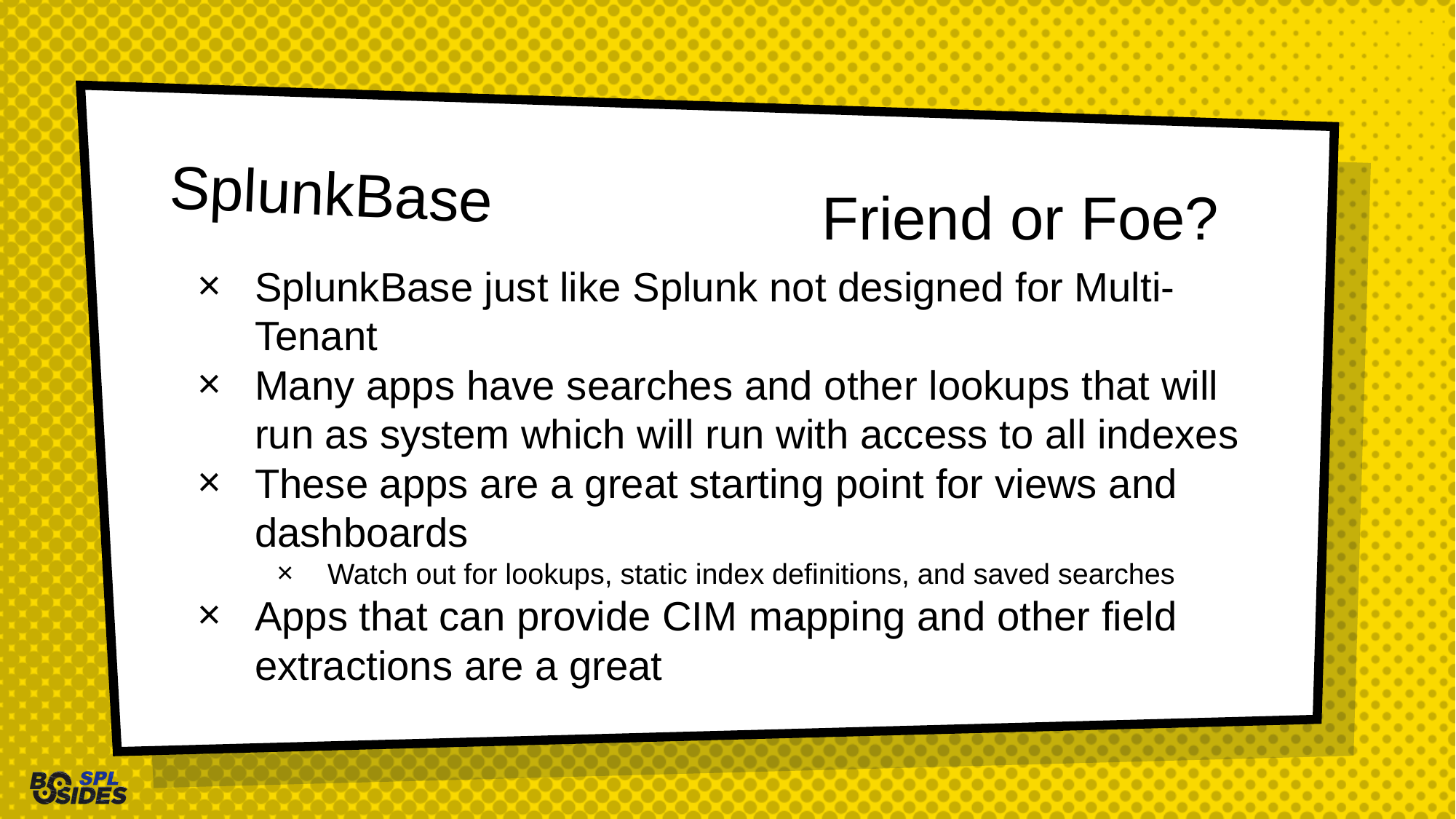

# SplunkBase
Friend or Foe?
SplunkBase just like Splunk not designed for Multi-Tenant
Many apps have searches and other lookups that will run as system which will run with access to all indexes
These apps are a great starting point for views and dashboards
Watch out for lookups, static index definitions, and saved searches
Apps that can provide CIM mapping and other field extractions are a great